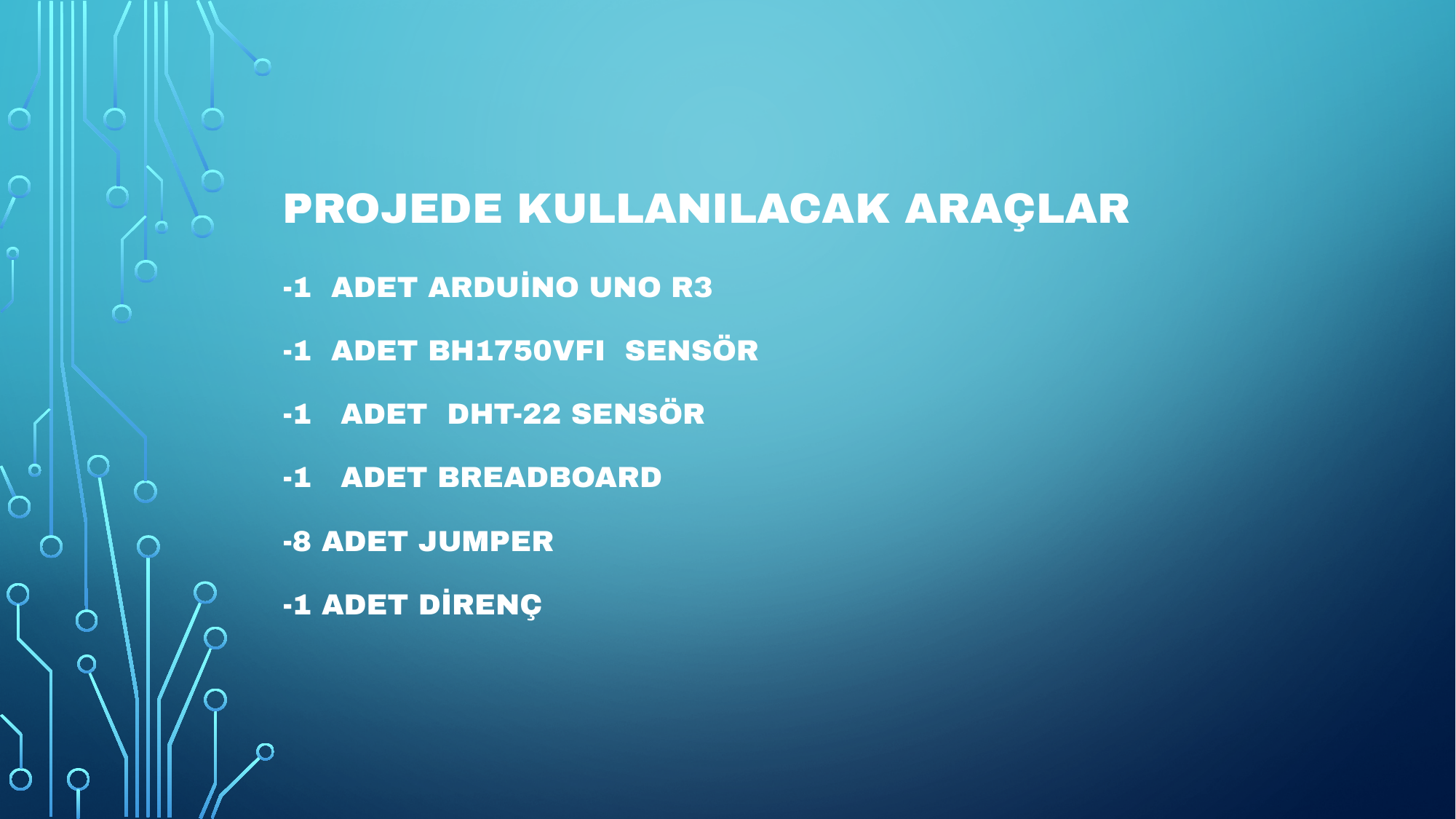

# Projede kullanIlacak araçlar
-1  ADET ARDUİNO UNO R3
-1  ADET BH1750VFI  SENSÖR
-1   ADET  DHT-22 SENSÖR
-1   ADET BREADBOARD
-8 ADET JUMPER
-1 ADET DİRENÇ